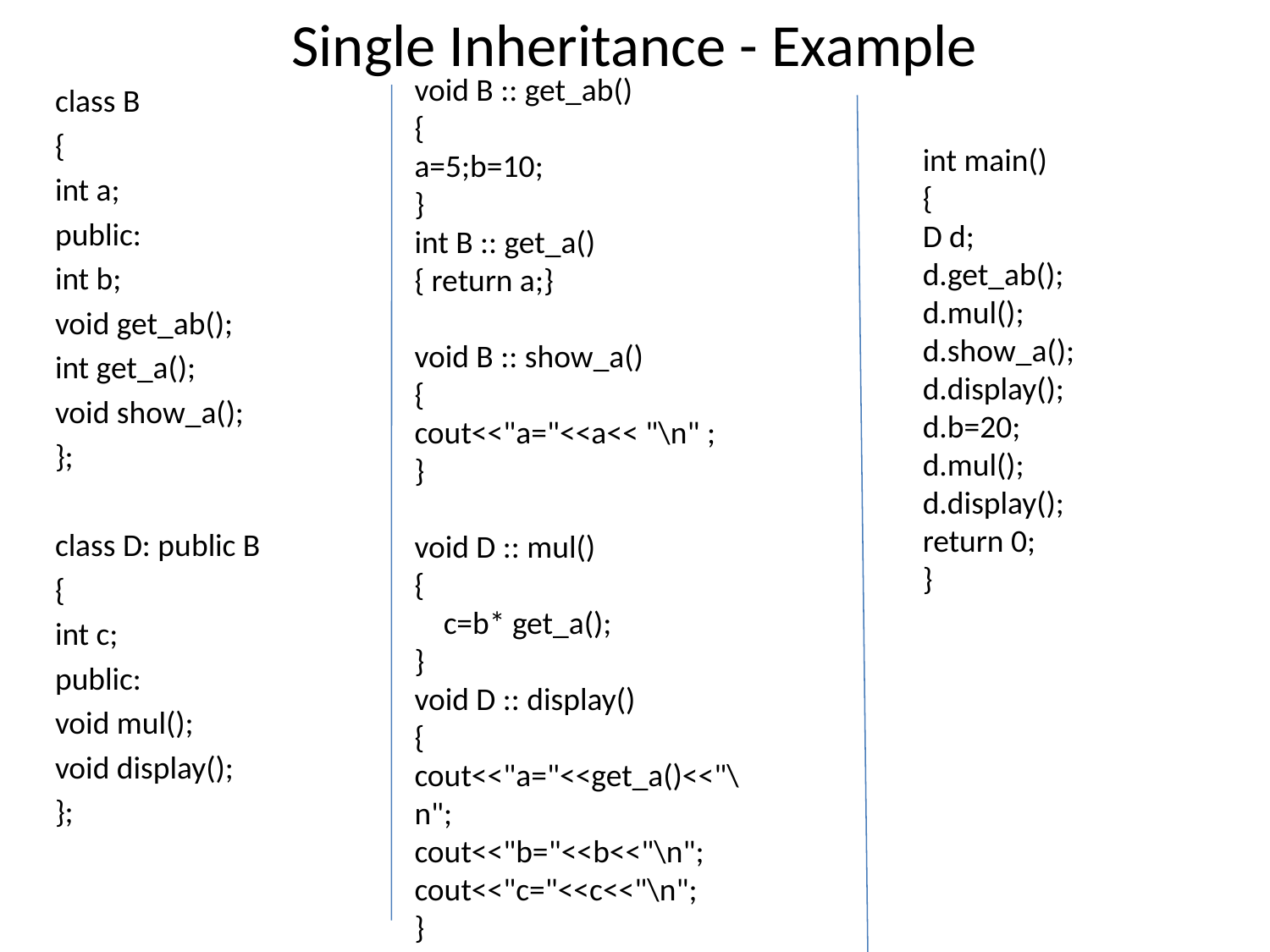

# Single Inheritance - Example
void B :: get_ab()
{
a=5;b=10;
}
int B :: get_a()
{ return a;}

void B :: show_a()
{
cout<<"a="<<a<< "\n" ;
}

void D :: mul()
{
    c=b* get_a();
}
void D :: display()
{
cout<<"a="<<get_a()<<"\n";
cout<<"b="<<b<<"\n";
cout<<"c="<<c<<"\n";
}

class B
{
int a;
public:
int b;
void get_ab();
int get_a();
void show_a();
};

class D: public B
{
int c;
public:
void mul();
void display();
};

int main()
{
D d;
d.get_ab();
d.mul();
d.show_a();
d.display();
d.b=20;
d.mul();
d.display();
return 0;
}